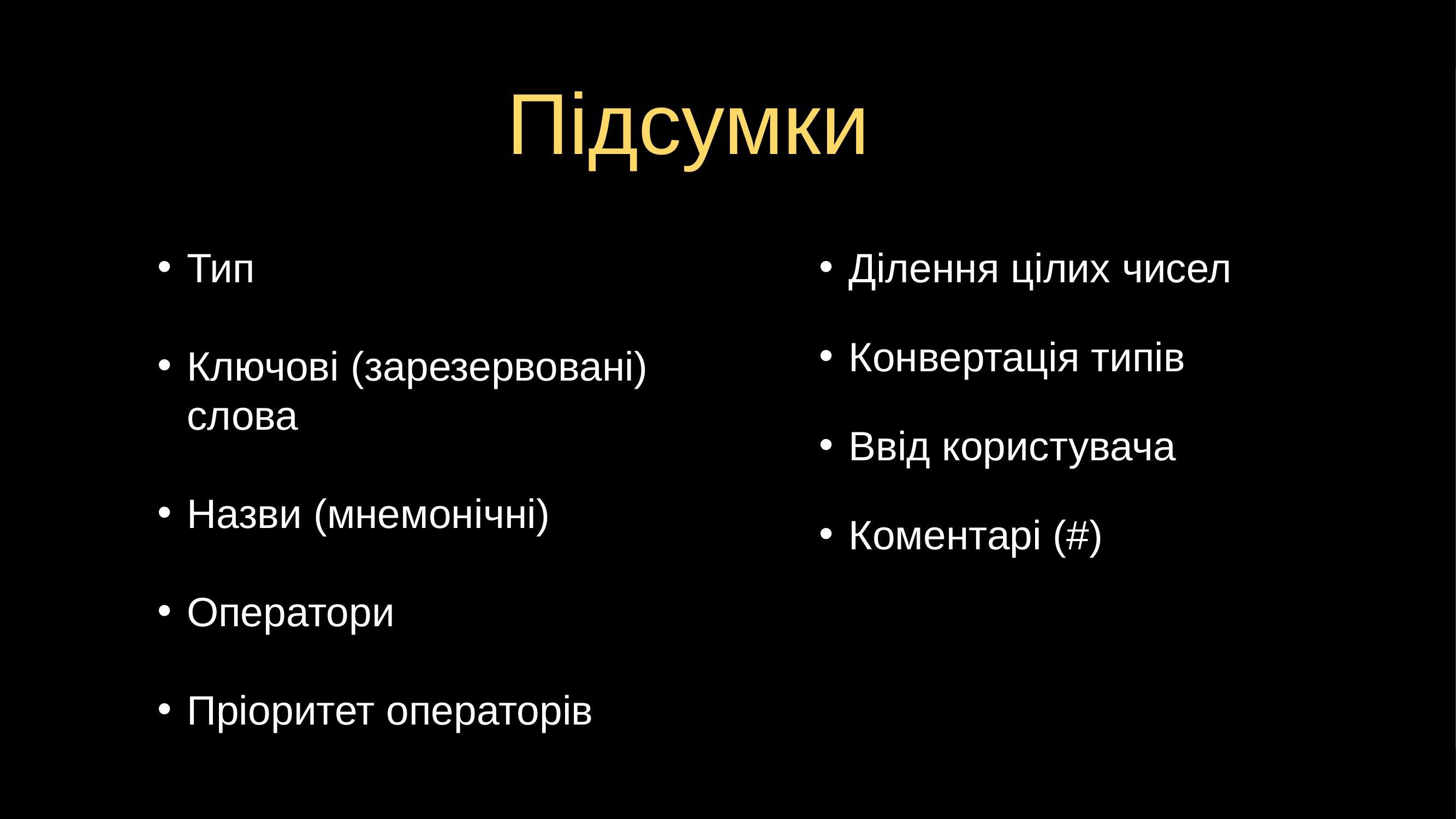

# Підсумки
Тип

Ключові (зарезервовані) слова

Назви (мнемонічні)

Оператори

Пріоритет операторів
Ділення цілих чисел
Конвертація типів
Ввід користувача
Коментарі (#)